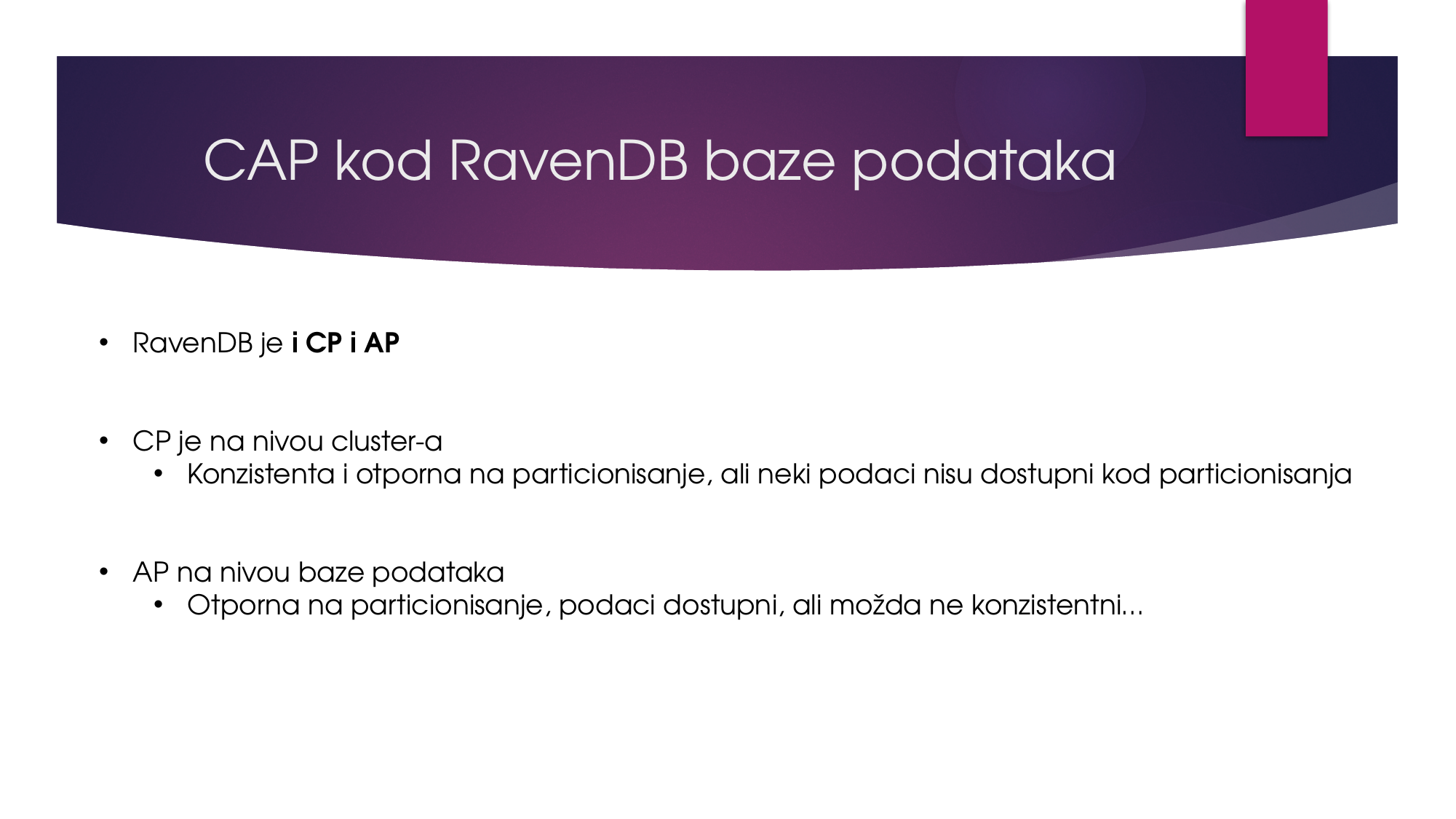

# CAP kod RavenDB baze podataka
RavenDB je i CP i AP

CP je na nivou cluster-a
Konzistenta i otporna na particionisanje, ali neki podaci nisu dostupni kod particionisanja

AP na nivou baze podataka
Otporna na particionisanje, podaci dostupni, ali možda ne konzistentni…